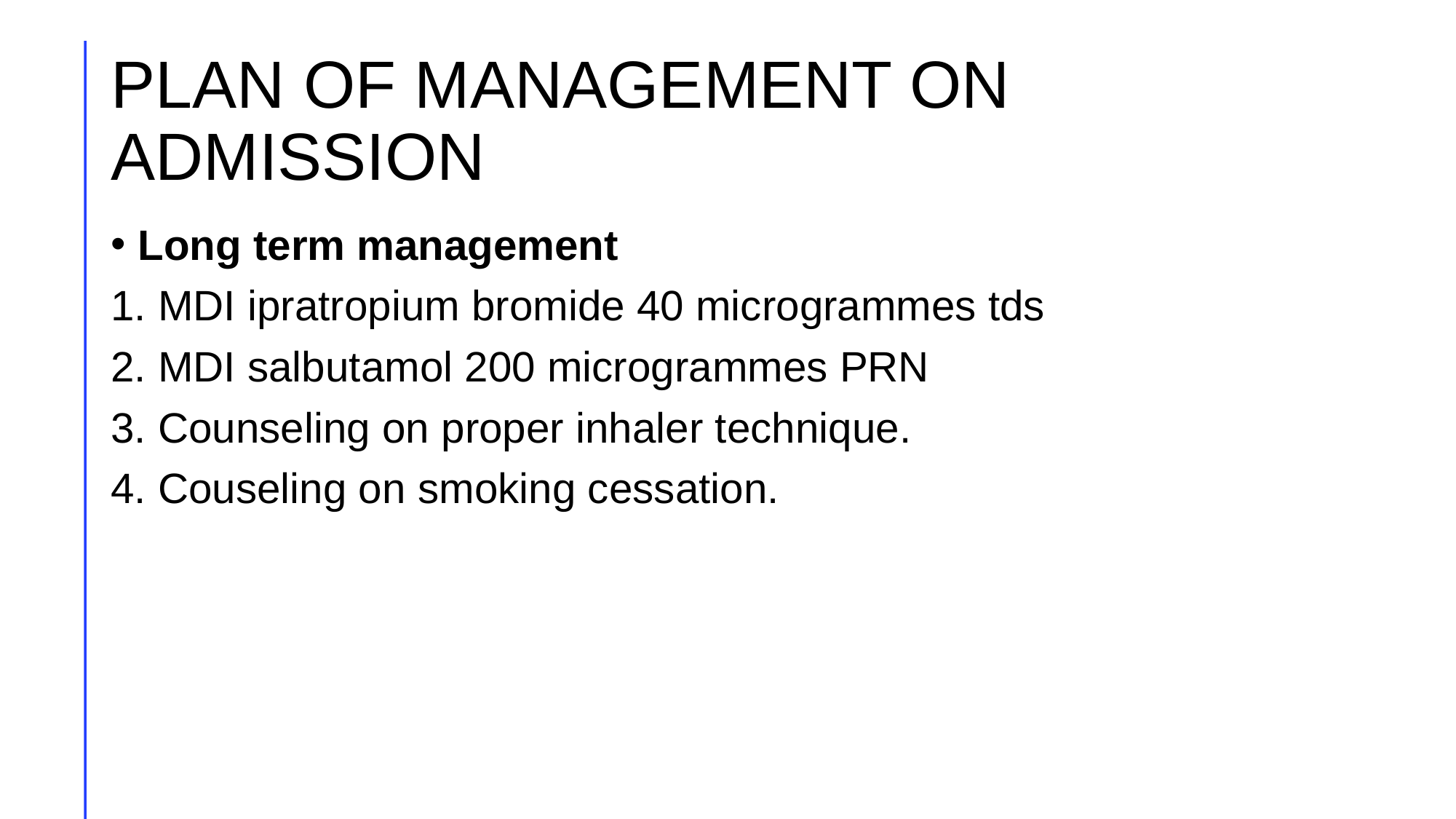

# PLAN OF MANAGEMENT ON ADMISSION
Long term management
1. MDI ipratropium bromide 40 microgrammes tds
2. MDI salbutamol 200 microgrammes PRN
3. Counseling on proper inhaler technique.
4. Couseling on smoking cessation.